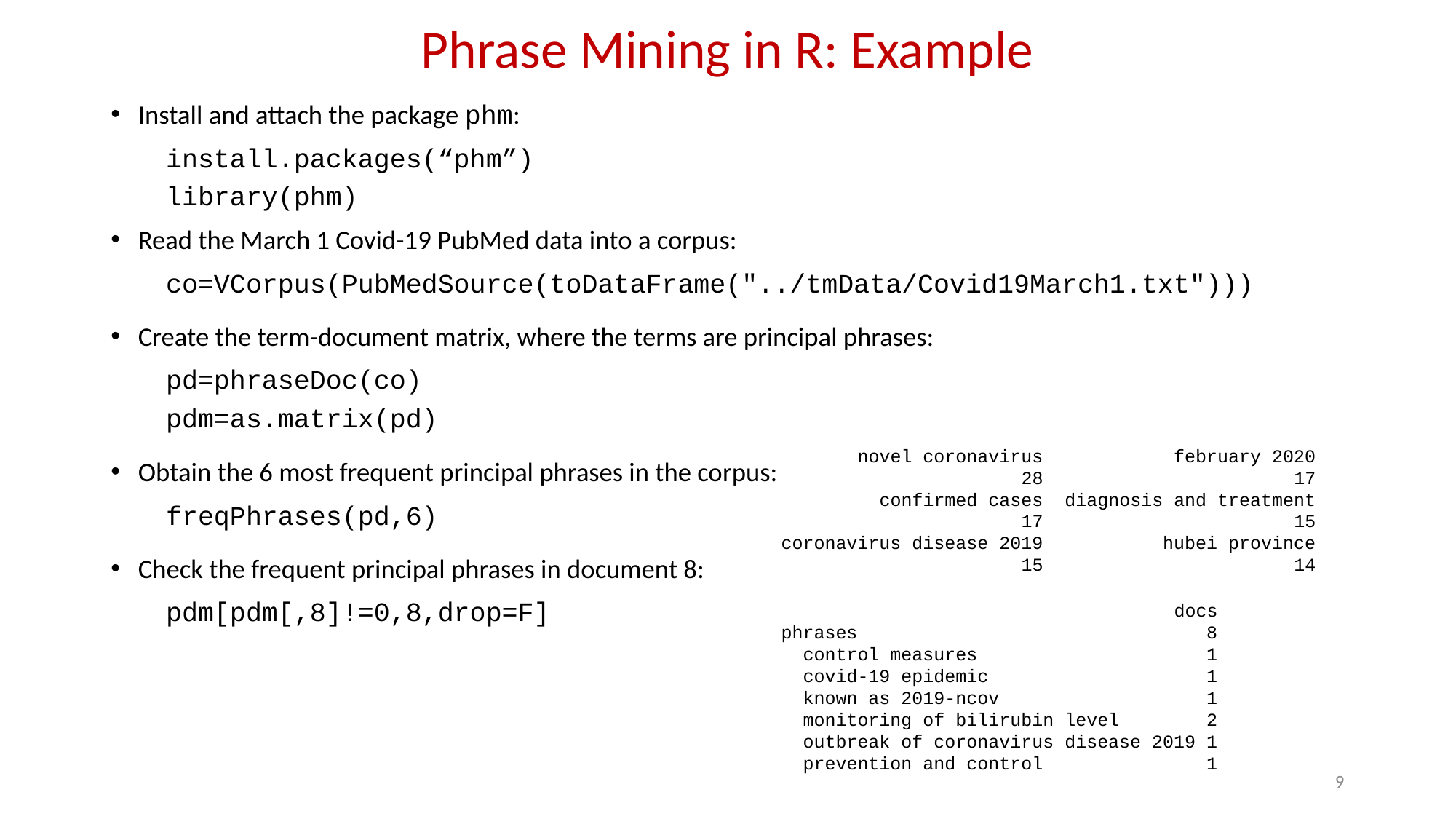

# Phrase Mining in R: Example
Install and attach the package phm:
install.packages(“phm”)
library(phm)
Read the March 1 Covid-19 PubMed data into a corpus:
co=VCorpus(PubMedSource(toDataFrame("../tmData/Covid19March1.txt")))
Create the term-document matrix, where the terms are principal phrases:
pd=phraseDoc(co)
pdm=as.matrix(pd)
Obtain the 6 most frequent principal phrases in the corpus:
freqPhrases(pd,6)
Check the frequent principal phrases in document 8:
pdm[pdm[,8]!=0,8,drop=F]

       novel coronavirus            february 2020
                      28                       17
         confirmed cases  diagnosis and treatment
                      17                       15
coronavirus disease 2019           hubei province
                      15                       14
                                    docs
phrases                                8
  control measures                     1
  covid-19 epidemic                    1
  known as 2019-ncov                   1
  monitoring of bilirubin level        2
  outbreak of coronavirus disease 2019 1
  prevention and control               1
9